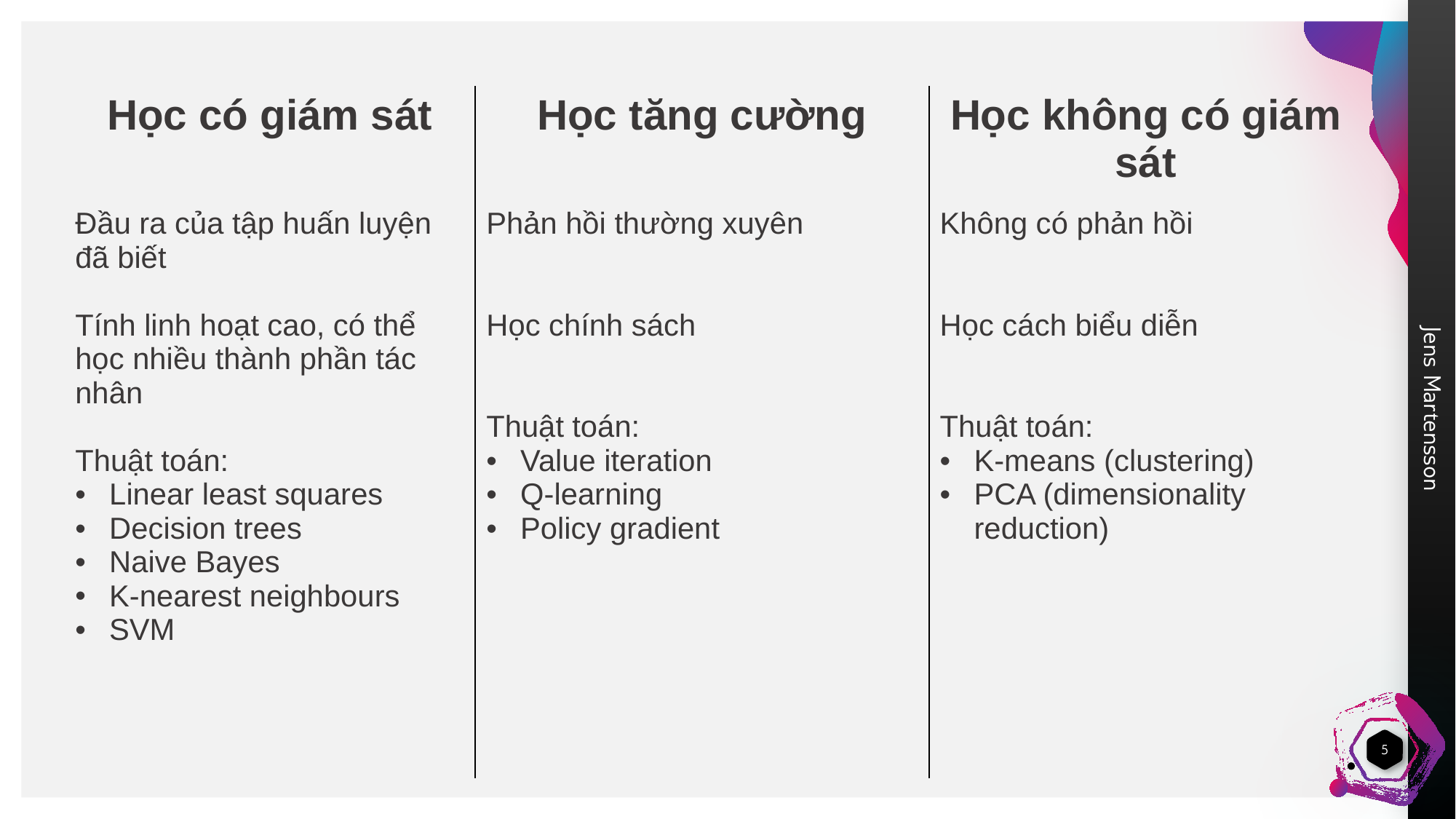

| Học có giám sát | Học tăng cường | Học không có giám sát |
| --- | --- | --- |
| Đầu ra của tập huấn luyện đã biết Tính linh hoạt cao, có thể học nhiều thành phần tác nhân Thuật toán: Linear least squares Decision trees Naive Bayes K-nearest neighbours SVM | Phản hồi thường xuyên Học chính sách Thuật toán: Value iteration Q-learning Policy gradient | Không có phản hồi Học cách biểu diễn Thuật toán: K-means (clustering) PCA (dimensionality reduction) |
5